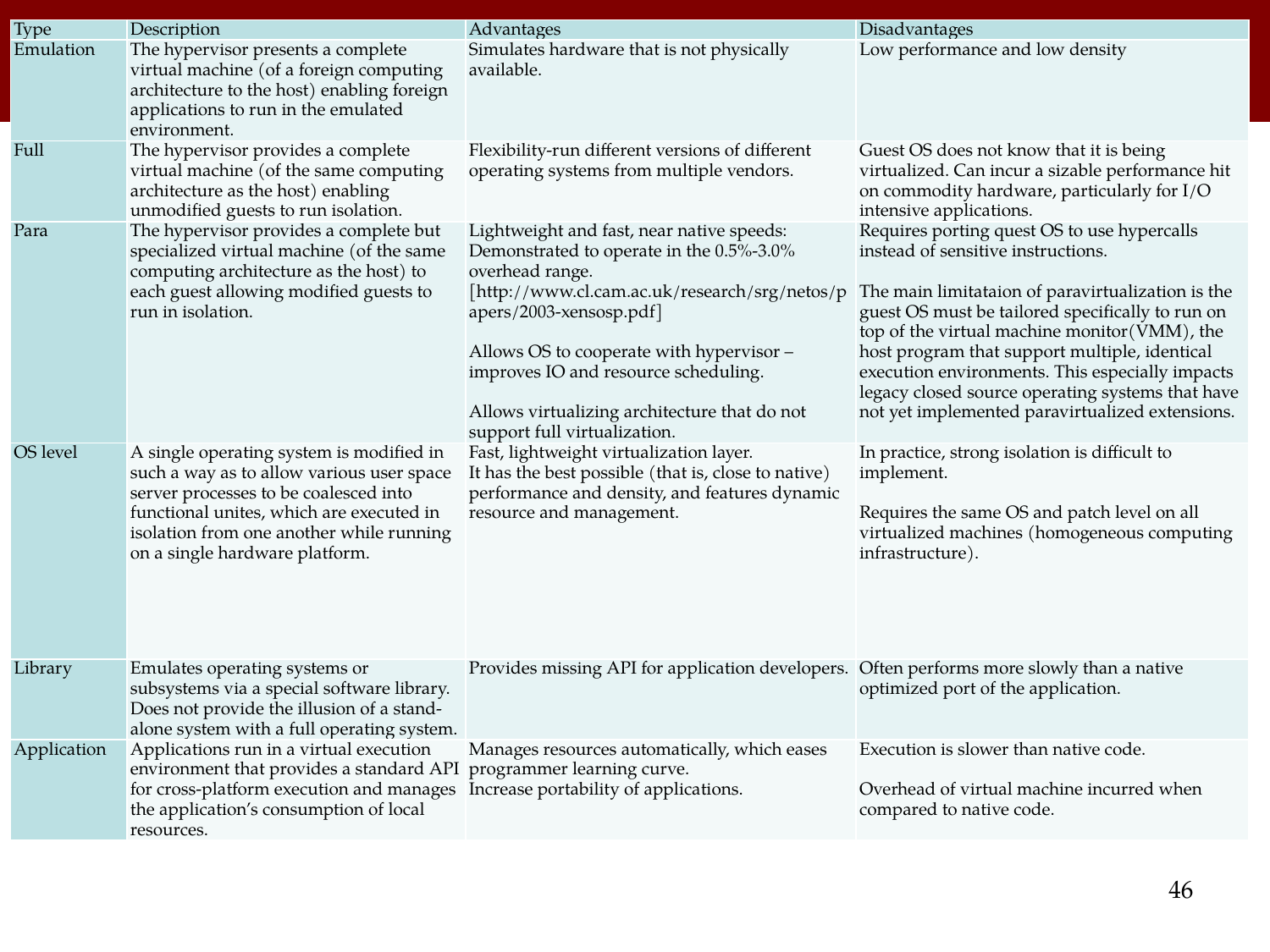

| Type | Description | Advantages | Disadvantages |
| --- | --- | --- | --- |
| Emulation | The hypervisor presents a complete virtual machine (of a foreign computing architecture to the host) enabling foreign applications to run in the emulated environment. | Simulates hardware that is not physically available. | Low performance and low density |
| Full | The hypervisor provides a complete virtual machine (of the same computing architecture as the host) enabling unmodified guests to run isolation. | Flexibility-run different versions of different operating systems from multiple vendors. | Guest OS does not know that it is being virtualized. Can incur a sizable performance hit on commodity hardware, particularly for I/O intensive applications. |
| Para | The hypervisor provides a complete but specialized virtual machine (of the same computing architecture as the host) to each guest allowing modified guests to run in isolation. | Lightweight and fast, near native speeds: Demonstrated to operate in the 0.5%-3.0% overhead range. [http://www.cl.cam.ac.uk/research/srg/netos/papers/2003-xensosp.pdf] Allows OS to cooperate with hypervisor – improves IO and resource scheduling.   Allows virtualizing architecture that do not support full virtualization. | Requires porting quest OS to use hypercalls instead of sensitive instructions.   The main limitataion of paravirtualization is the guest OS must be tailored specifically to run on top of the virtual machine monitor(VMM), the host program that support multiple, identical execution environments. This especially impacts legacy closed source operating systems that have not yet implemented paravirtualized extensions. |
| OS level | A single operating system is modified in such a way as to allow various user space server processes to be coalesced into functional unites, which are executed in isolation from one another while running on a single hardware platform. | Fast, lightweight virtualization layer. It has the best possible (that is, close to native) performance and density, and features dynamic resource and management. | In practice, strong isolation is difficult to implement.   Requires the same OS and patch level on all virtualized machines (homogeneous computing infrastructure). |
| Library | Emulates operating systems or subsystems via a special software library. Does not provide the illusion of a stand-alone system with a full operating system. | Provides missing API for application developers. | Often performs more slowly than a native optimized port of the application. |
| Application | Applications run in a virtual execution environment that provides a standard API for cross-platform execution and manages the application’s consumption of local resources. | Manages resources automatically, which eases programmer learning curve. Increase portability of applications. | Execution is slower than native code.   Overhead of virtual machine incurred when compared to native code. |
46